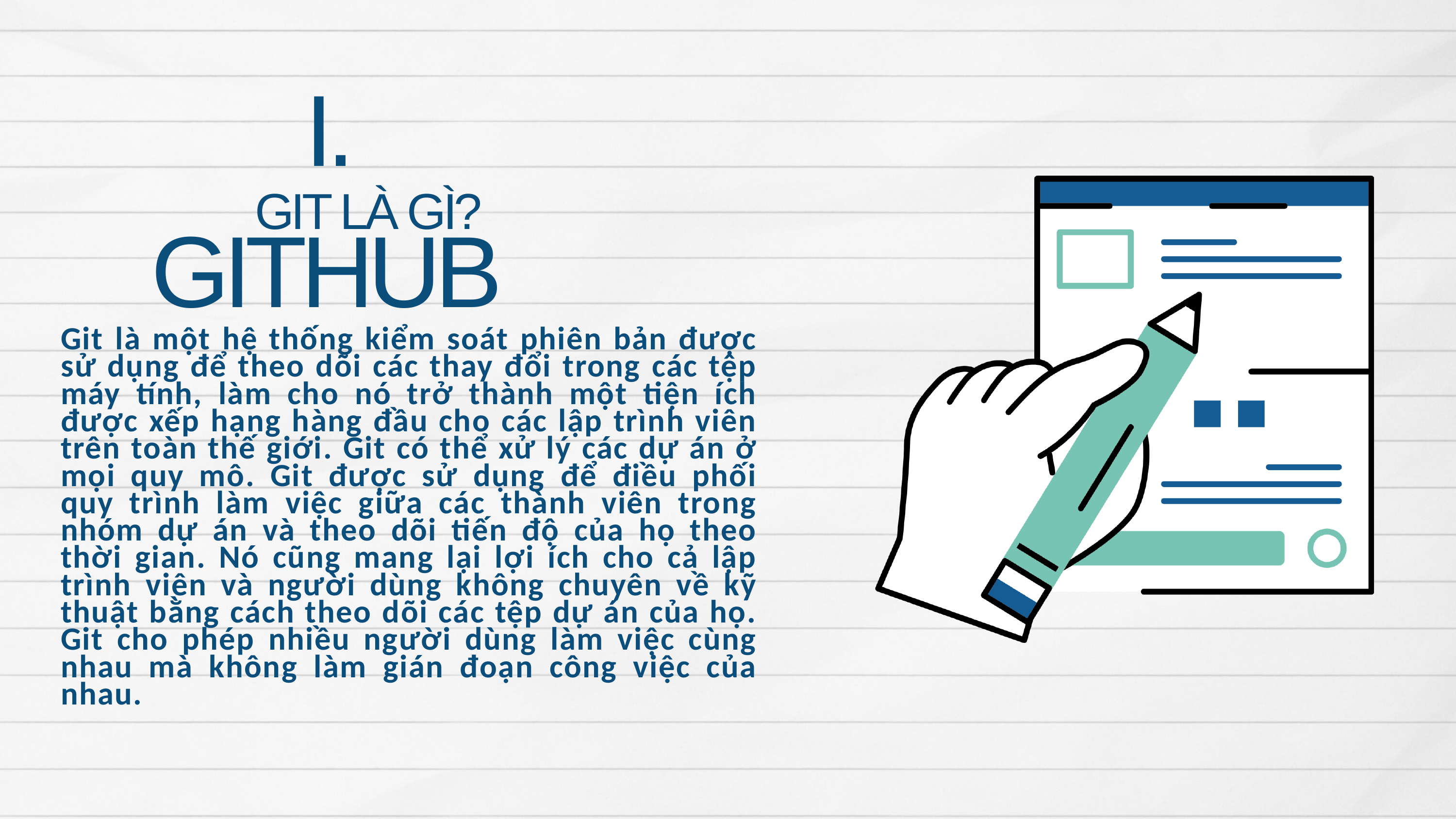

I. GITHUB

GIT LÀ GÌ?
Git là một hệ thống kiểm soát phiên bản được sử dụng để theo dõi các thay đổi trong các tệp máy tính, làm cho nó trở thành một tiện ích được xếp hạng hàng đầu cho các lập trình viên trên toàn thế giới. Git có thể xử lý các dự án ở mọi quy mô. Git được sử dụng để điều phối quy trình làm việc giữa các thành viên trong nhóm dự án và theo dõi tiến độ của họ theo thời gian. Nó cũng mang lại lợi ích cho cả lập trình viên và người dùng không chuyên về kỹ thuật bằng cách theo dõi các tệp dự án của họ. Git cho phép nhiều người dùng làm việc cùng nhau mà không làm gián đoạn công việc của nhau.